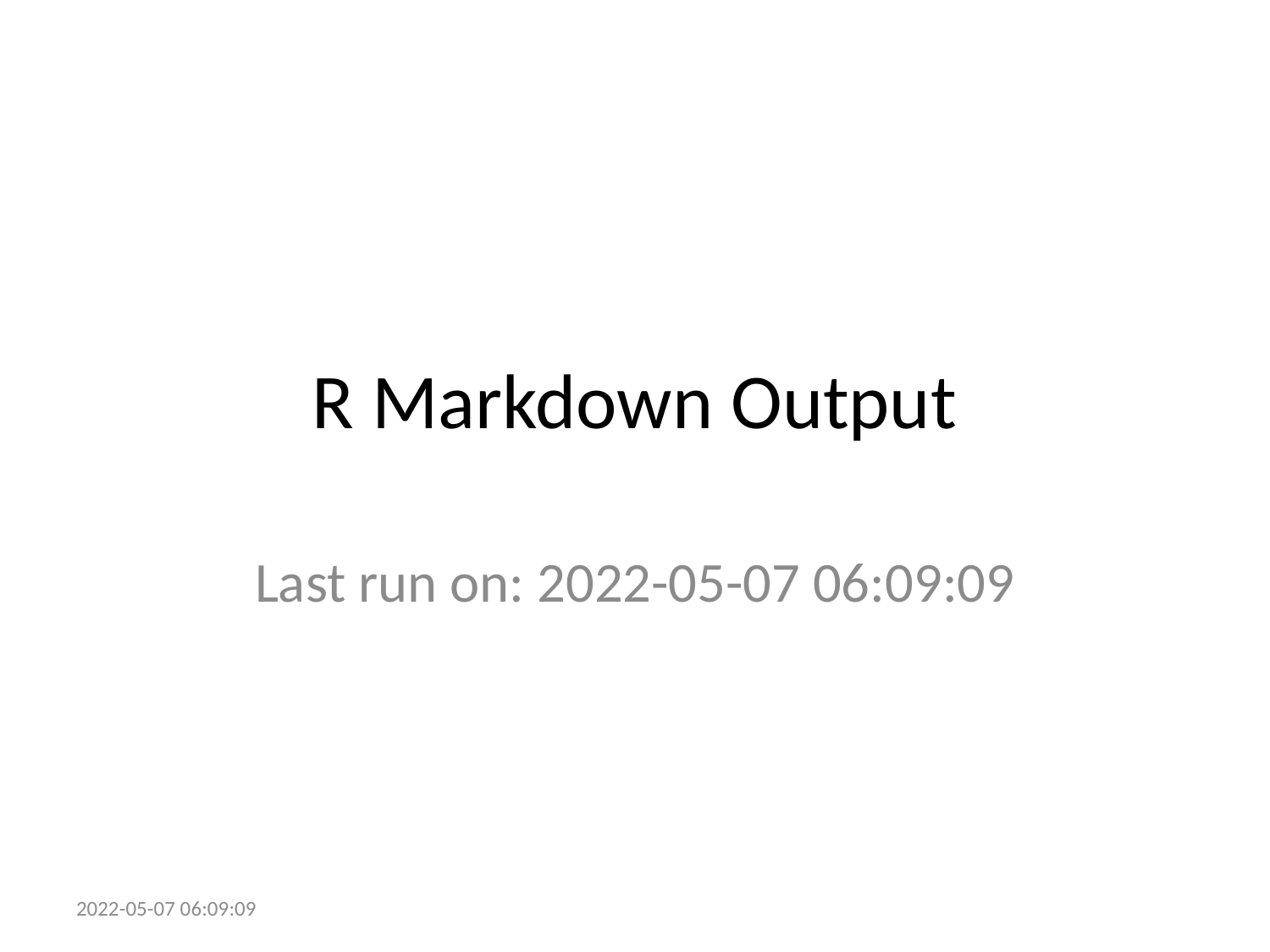

# R Markdown Output
Last run on: 2022-05-07 06:09:09
2022-05-07 06:09:09